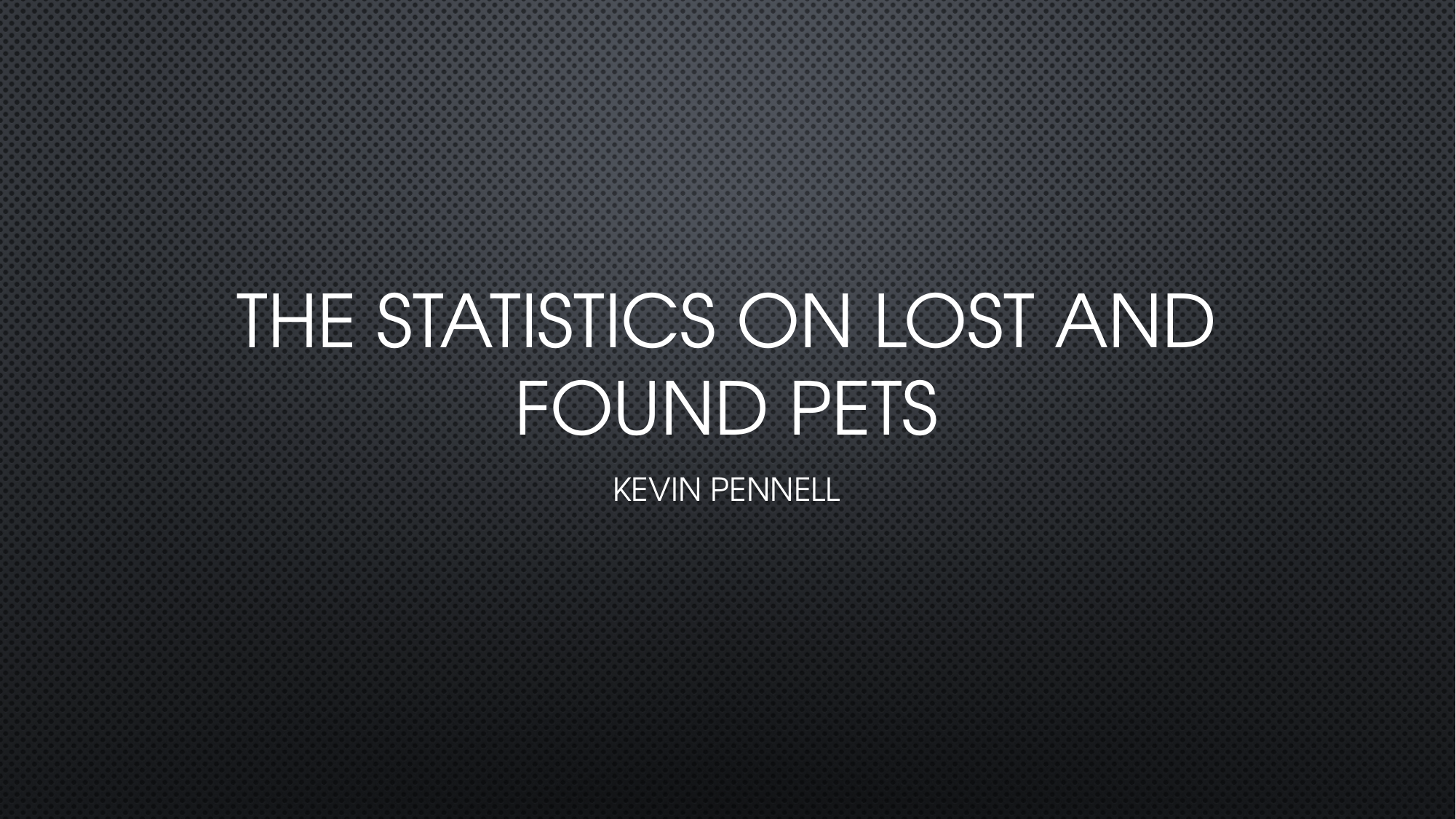

# The Statistics on Lost and Found Pets
Kevin Pennell